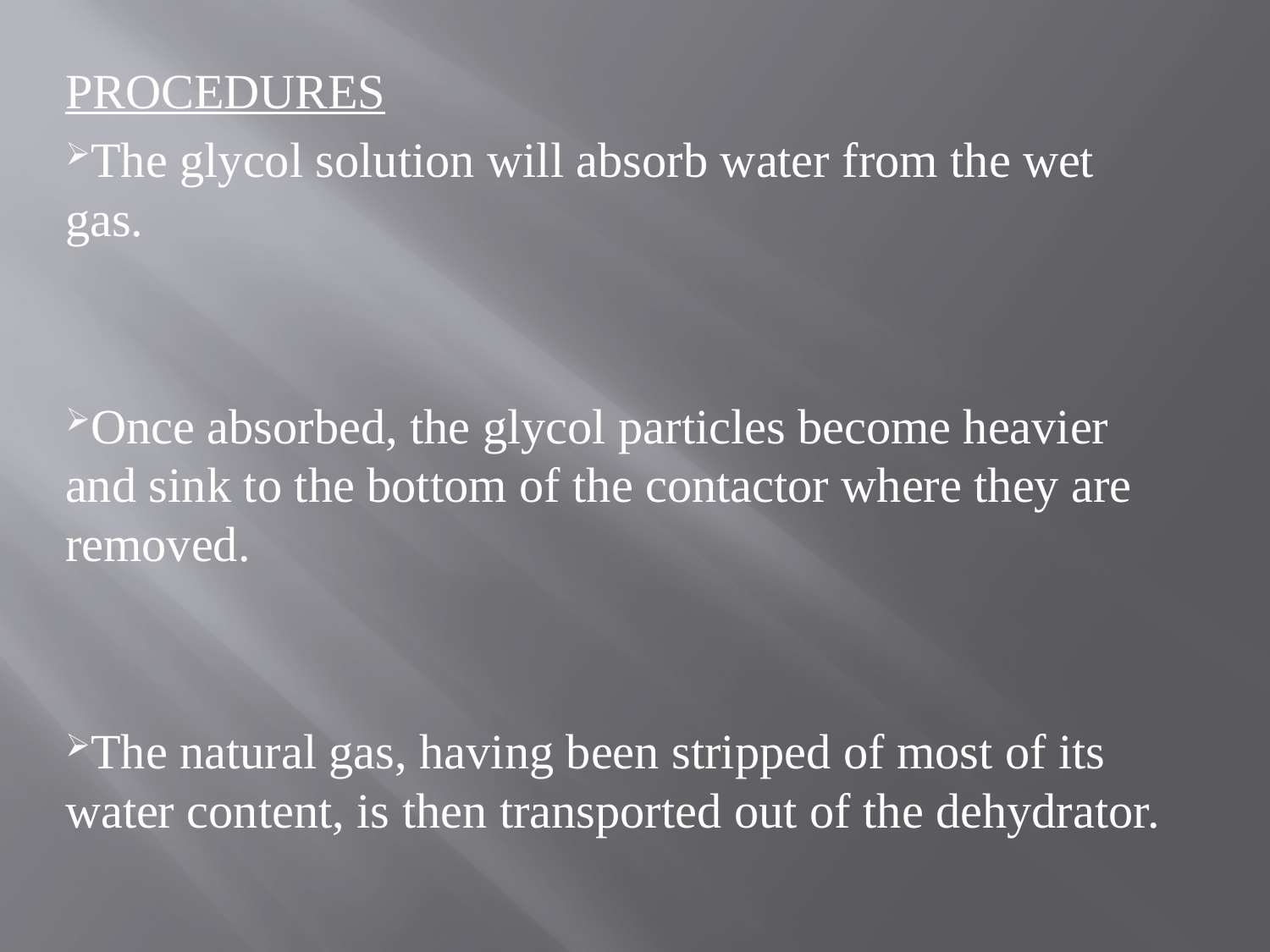

Procedures
The glycol solution will absorb water from the wet gas.

Once absorbed, the glycol particles become heavier and sink to the bottom of the contactor where they are removed.

The natural gas, having been stripped of most of its water content, is then transported out of the dehydrator.